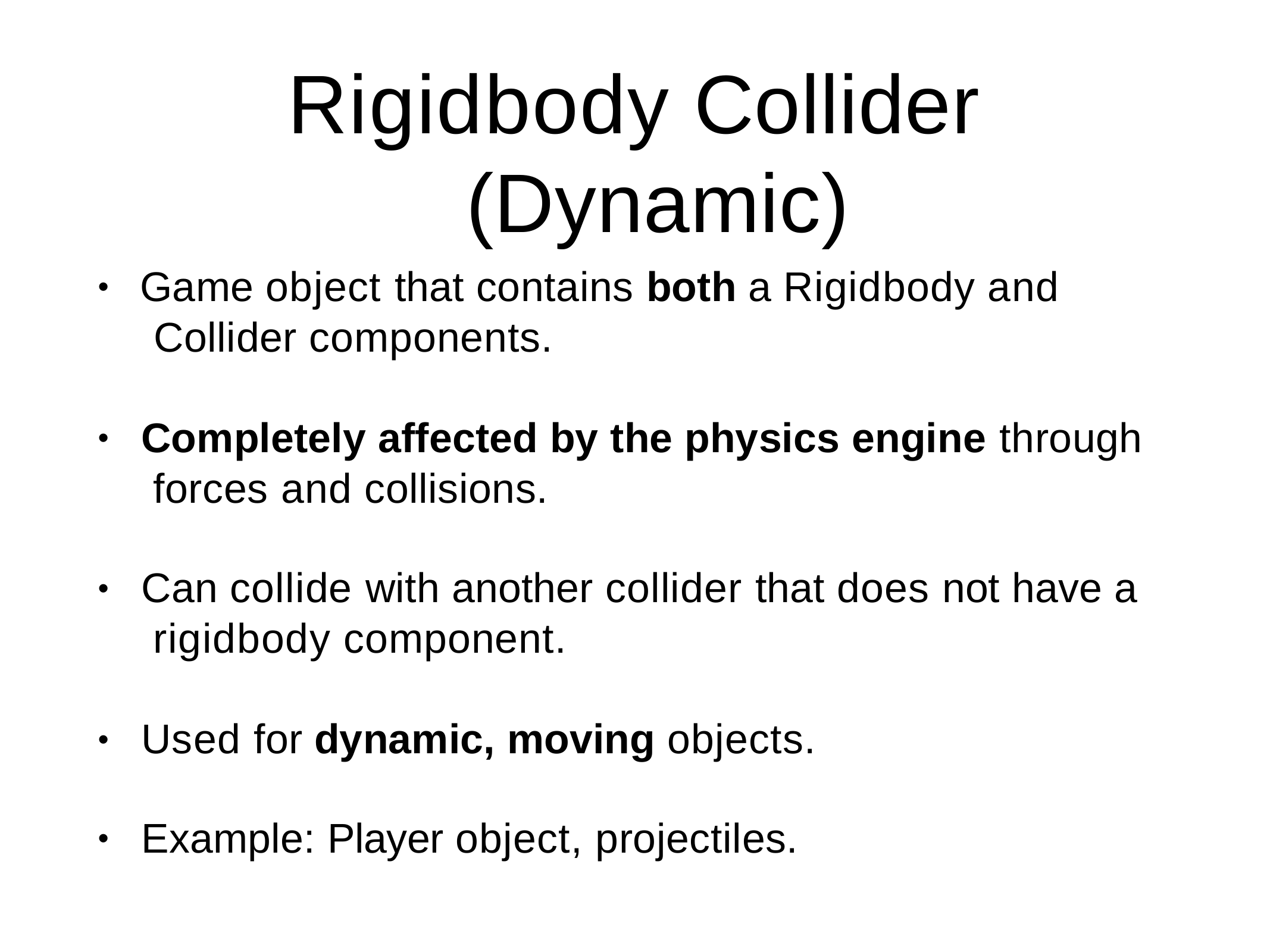

# Rigidbody Collider  (Dynamic)
Game object that contains both a Rigidbody and  Collider components.
•
Completely affected by the physics engine through  forces and collisions.
•
Can collide with another collider that does not have a  rigidbody component.
•
Used for dynamic, moving objects.
•
Example: Player object, projectiles.
•